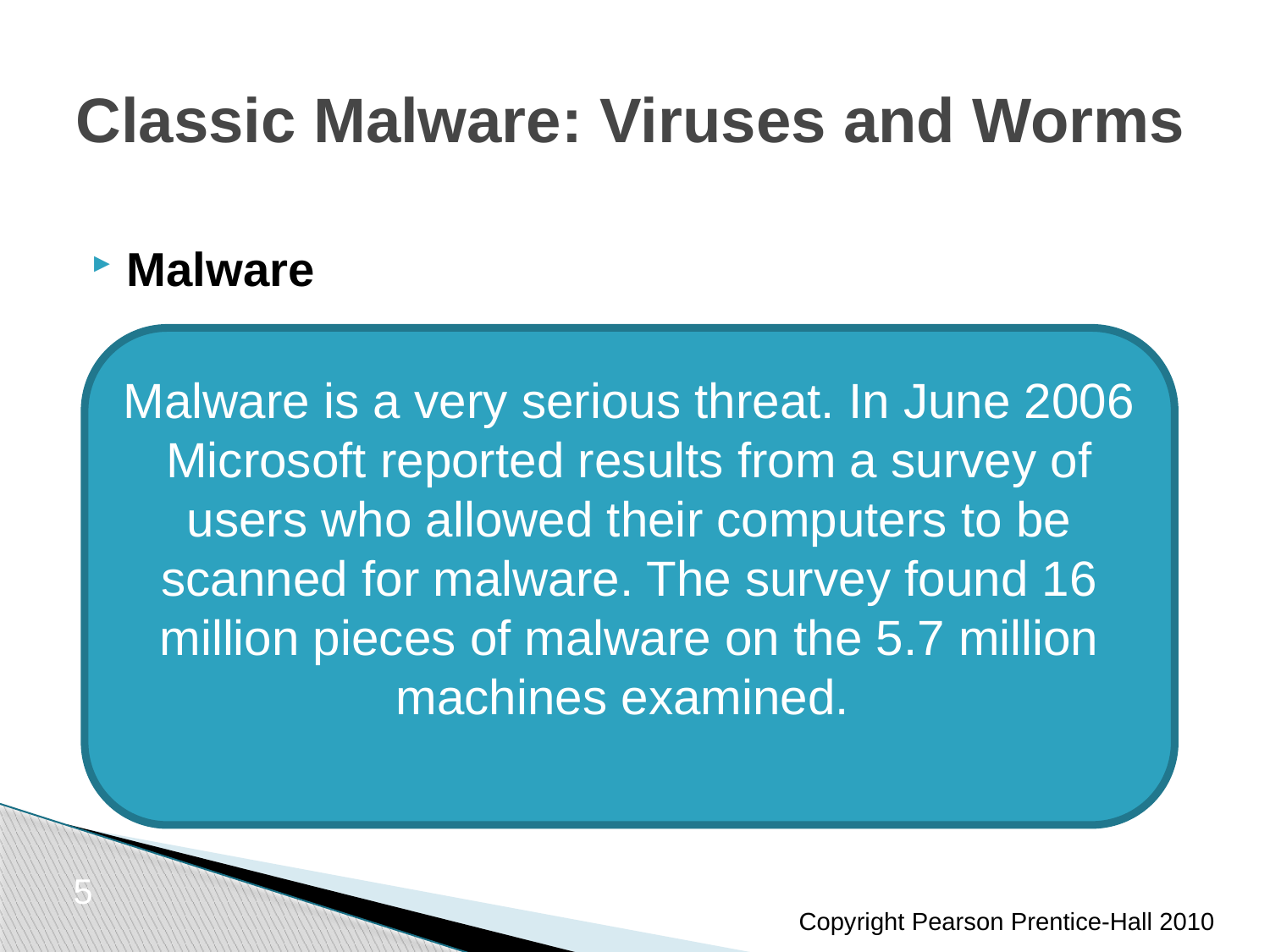

# Classic Malware: Viruses and Worms
Malware

Malware is a very serious threat. In June 2006 Microsoft reported results from a survey of users who allowed their computers to be scanned for malware. The survey found 16 million pieces of malware on the 5.7 million machines examined.

5
Copyright Pearson Prentice-Hall 2010